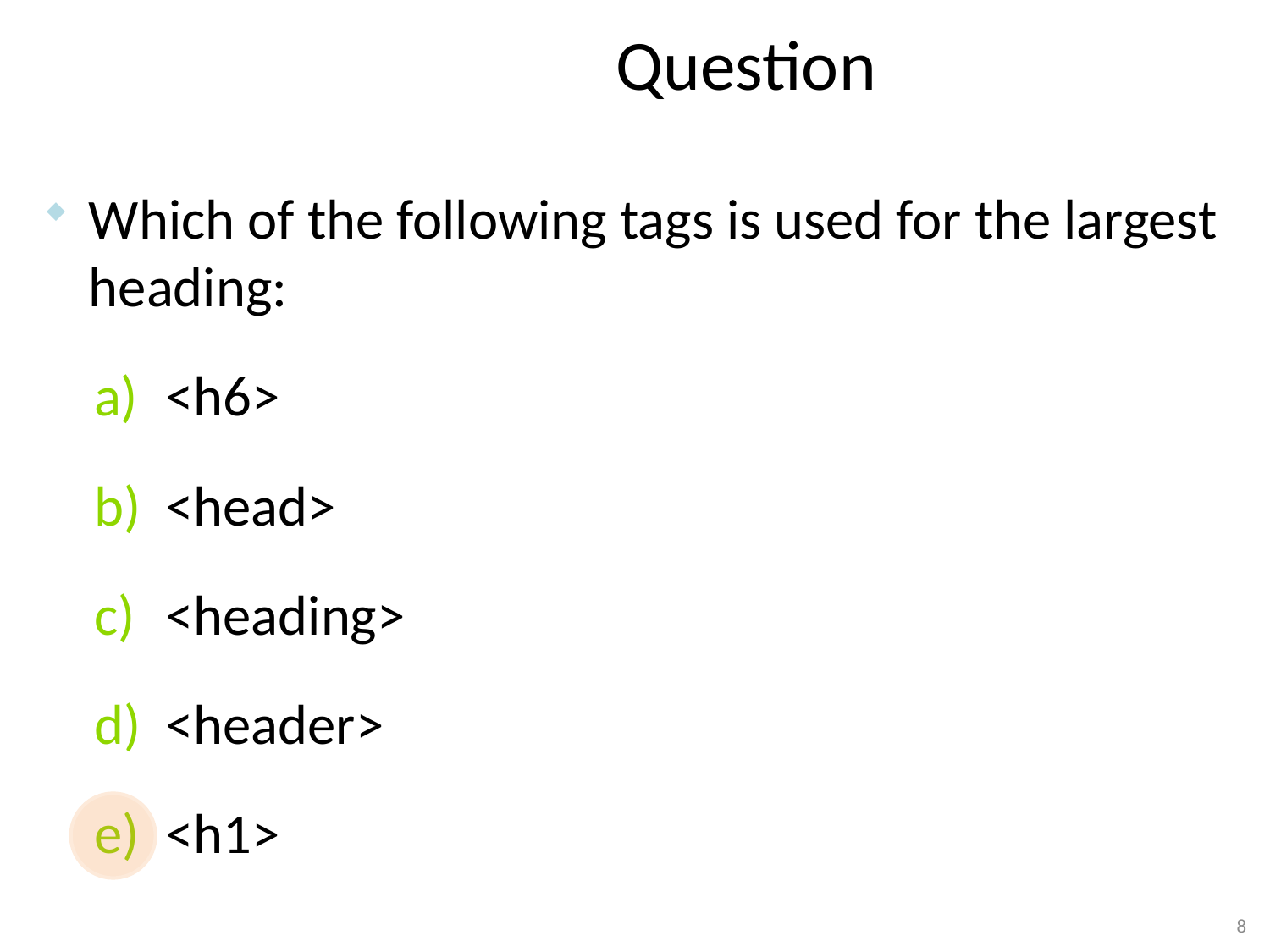

# Question
Which of the following tags is used for the largest heading:
<h6>
<head>
<heading>
<header>
<h1>

8